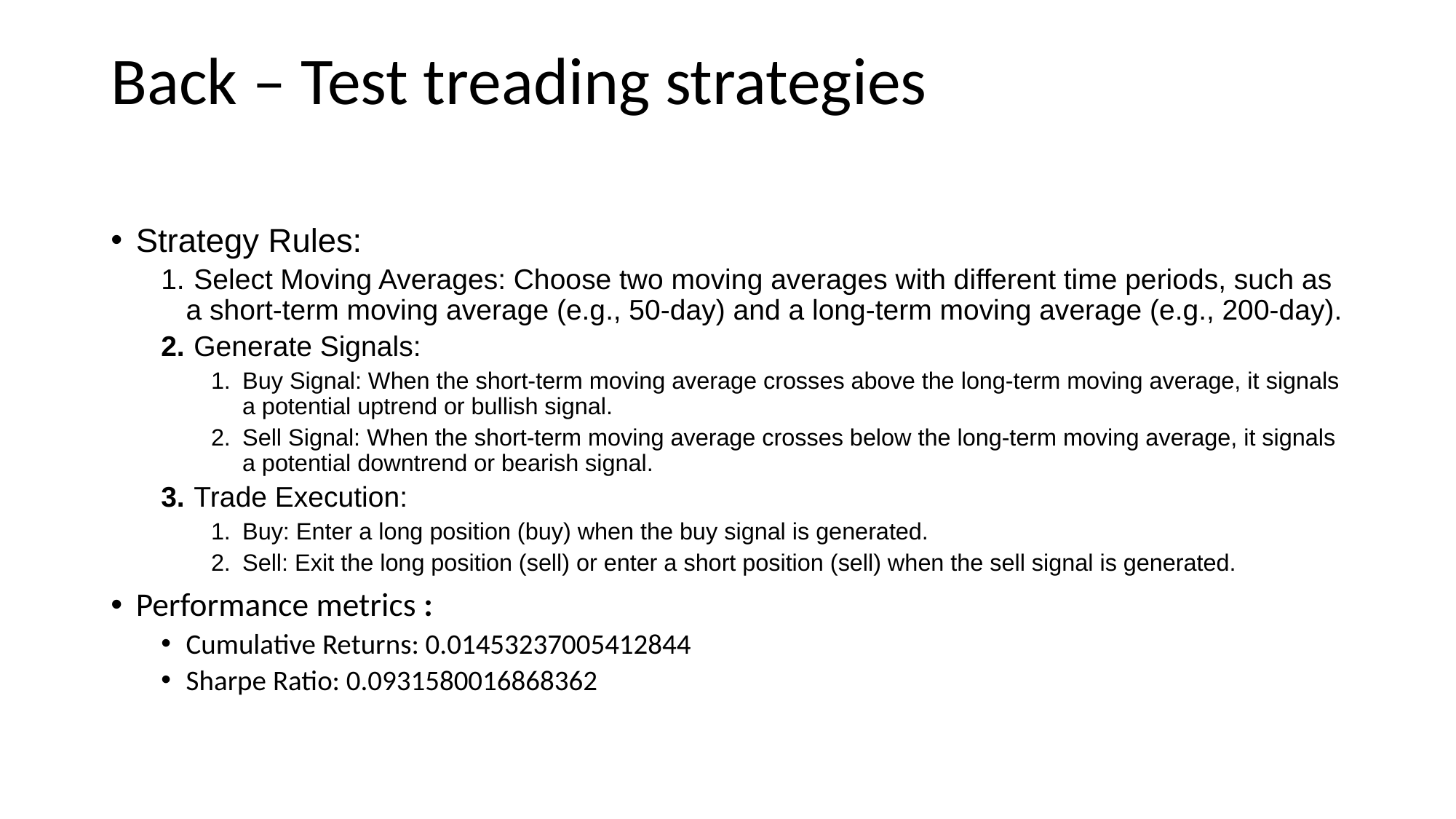

# Back – Test treading strategies
Strategy Rules:
 Select Moving Averages: Choose two moving averages with different time periods, such as a short-term moving average (e.g., 50-day) and a long-term moving average (e.g., 200-day).
 Generate Signals:
Buy Signal: When the short-term moving average crosses above the long-term moving average, it signals a potential uptrend or bullish signal.
Sell Signal: When the short-term moving average crosses below the long-term moving average, it signals a potential downtrend or bearish signal.
 Trade Execution:
Buy: Enter a long position (buy) when the buy signal is generated.
Sell: Exit the long position (sell) or enter a short position (sell) when the sell signal is generated.
Performance metrics :
Cumulative Returns: 0.01453237005412844
Sharpe Ratio: 0.0931580016868362